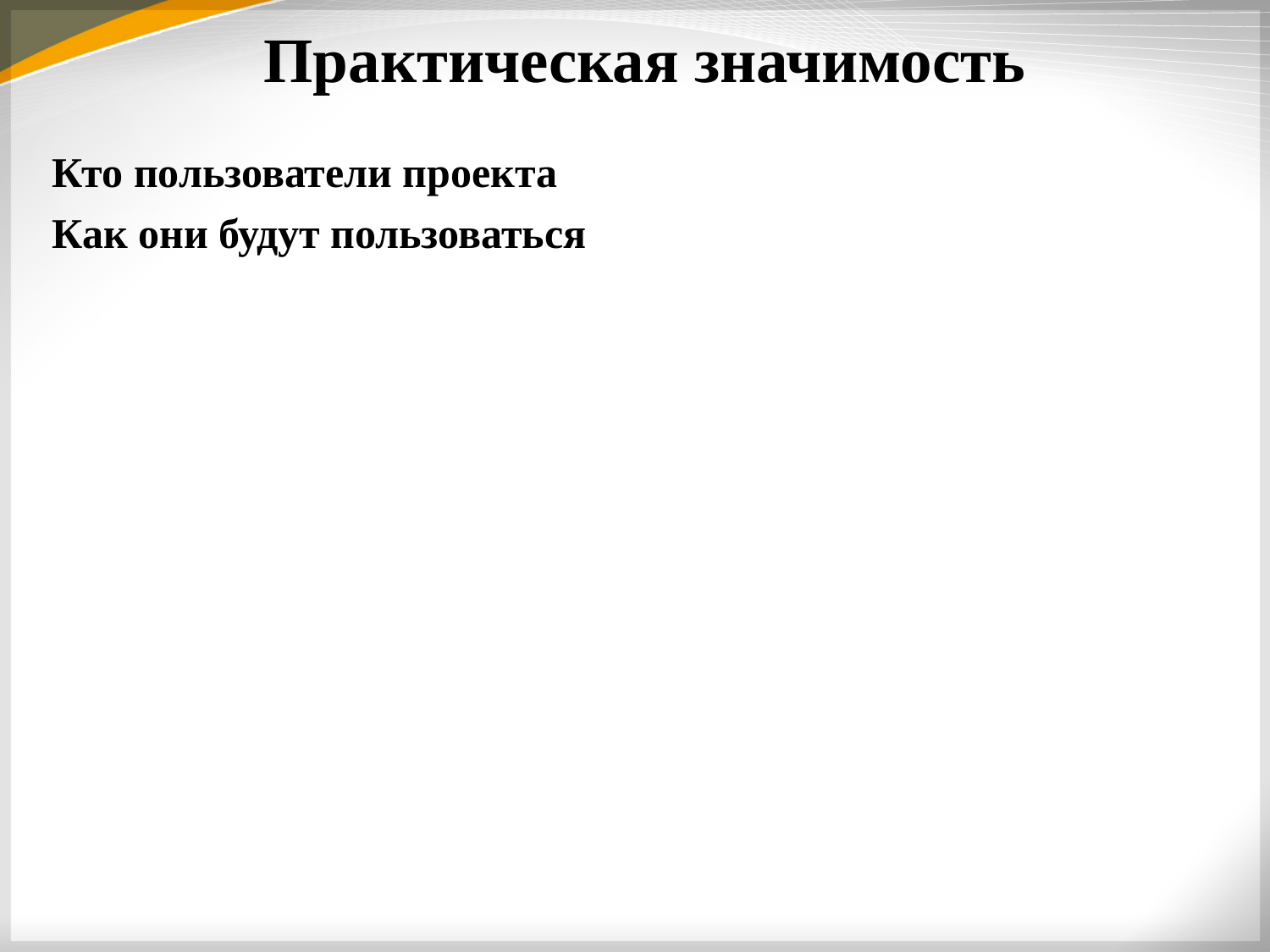

Практическая значимость
Кто пользователи проекта
Как они будут пользоваться